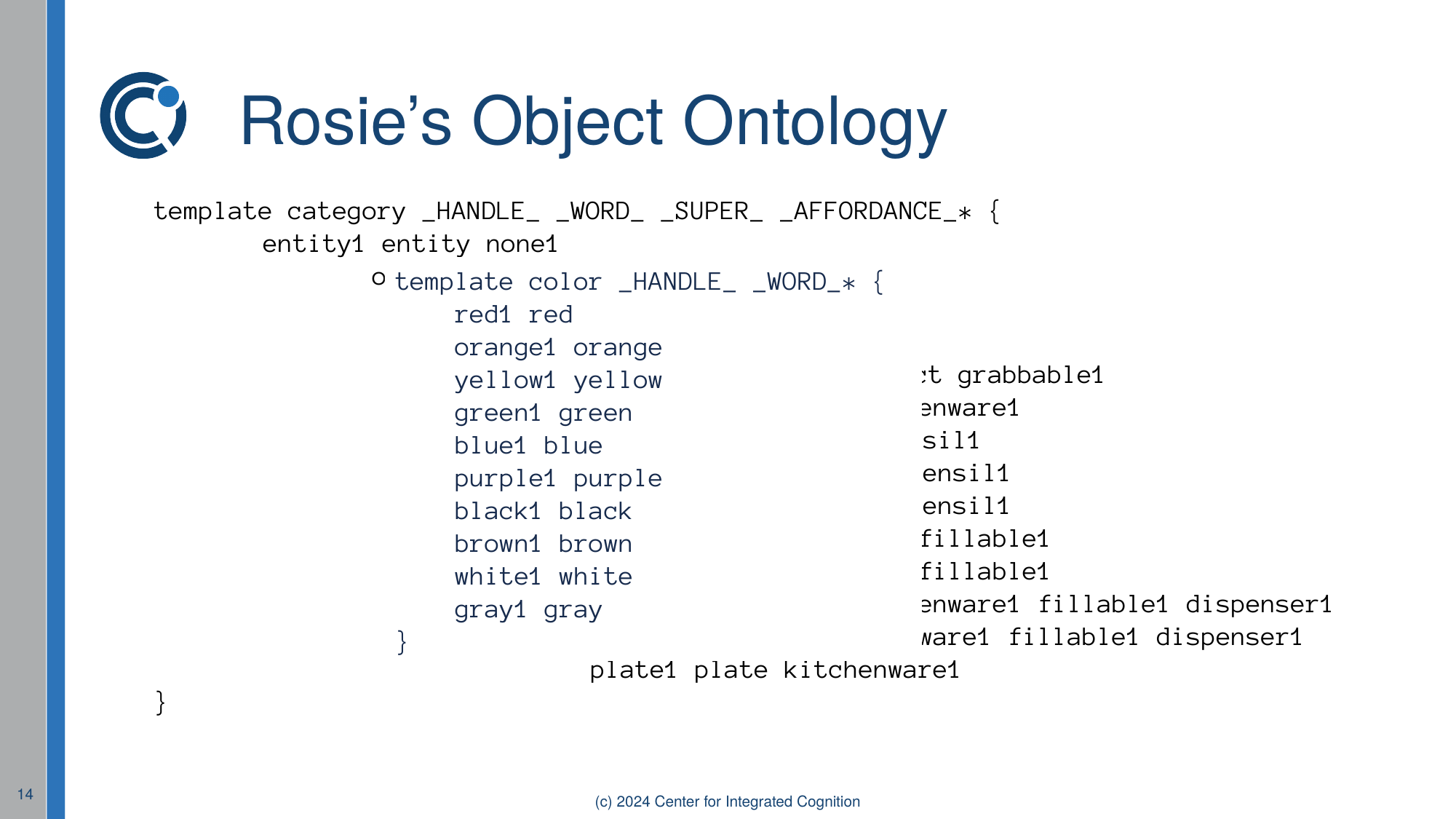

# Rosie’s Object Ontology
template category _HANDLE_ _WORD_ _SUPER_ _AFFORDANCE_* {
	entity1 entity none1
		object object entity1
			obstacle1 obstacle object
			block block object grabbable1
			kitchenware1 kitchenware object grabbable1
				utensil1 utensil kitchenware1
					fork1 fork utensil1
					knife1 knife utensil1
					spoon1 spoon utensil1
				mug1 mug kitchenware1 fillable1
				cup1 cup kitchenware1 fillable1
				pitcher1 pitcher kitchenware1 fillable1 dispenser1
				carton1 carton kitchenware1 fillable1 dispenser1
				plate1 plate kitchenware1
}
template color _HANDLE_ _WORD_* {
    red1 red
    orange1 orange
    yellow1 yellow
    green1 green
    blue1 blue
    purple1 purple
    black1 black
    brown1 brown
    white1 white
    gray1 gray
}
14
(c) 2024 Center for Integrated Cognition